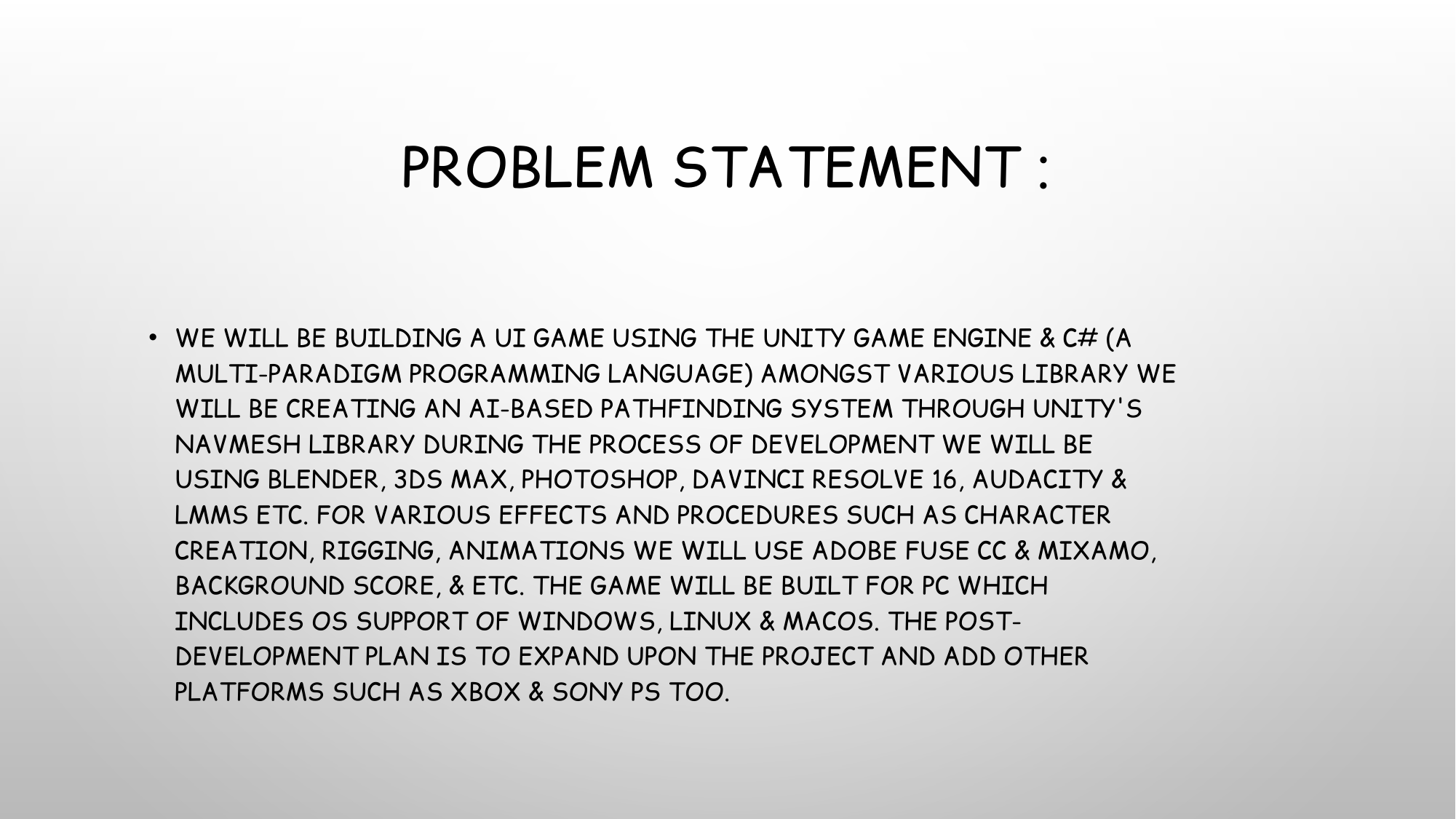

# PROBLEM STATEMENT :
We will be building a UI game using the Unity game engine & C# (a multi-paradigm programming language) Amongst various library we will be creating an AI-based pathfinding system through unity's NavMesh library during the process of development we will be using Blender, 3Ds max, Photoshop, Davinci resolve 16, Audacity & LMMS etc. For various effects and procedures such as character creation, rigging, animations we will use Adobe Fuse CC & Mixamo, Background score, & etc. The game will be built for PC which includes OS support of Windows, Linux & macOS. The post-development plan is to expand upon the project and add other platforms such as Xbox & Sony PS too.